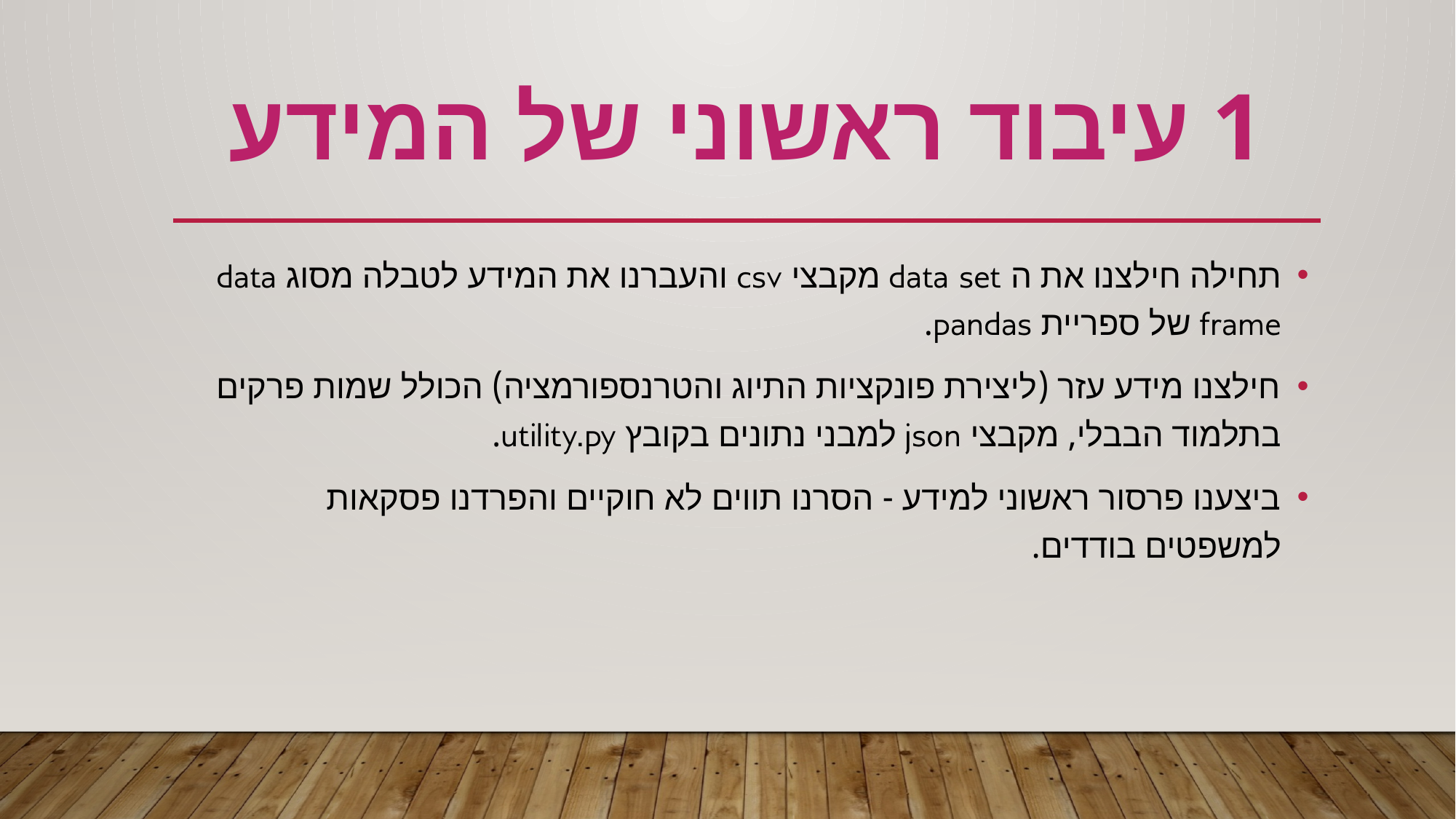

1 עיבוד ראשוני של המידע
תחילה חילצנו את ה data set מקבצי csv והעברנו את המידע לטבלה מסוג data frame של ספריית pandas.
חילצנו מידע עזר (ליצירת פונקציות התיוג והטרנספורמציה) הכולל שמות פרקים בתלמוד הבבלי, מקבצי json למבני נתונים בקובץ utility.py.
ביצענו פרסור ראשוני למידע - הסרנו תווים לא חוקיים והפרדנו פסקאות למשפטים בודדים.